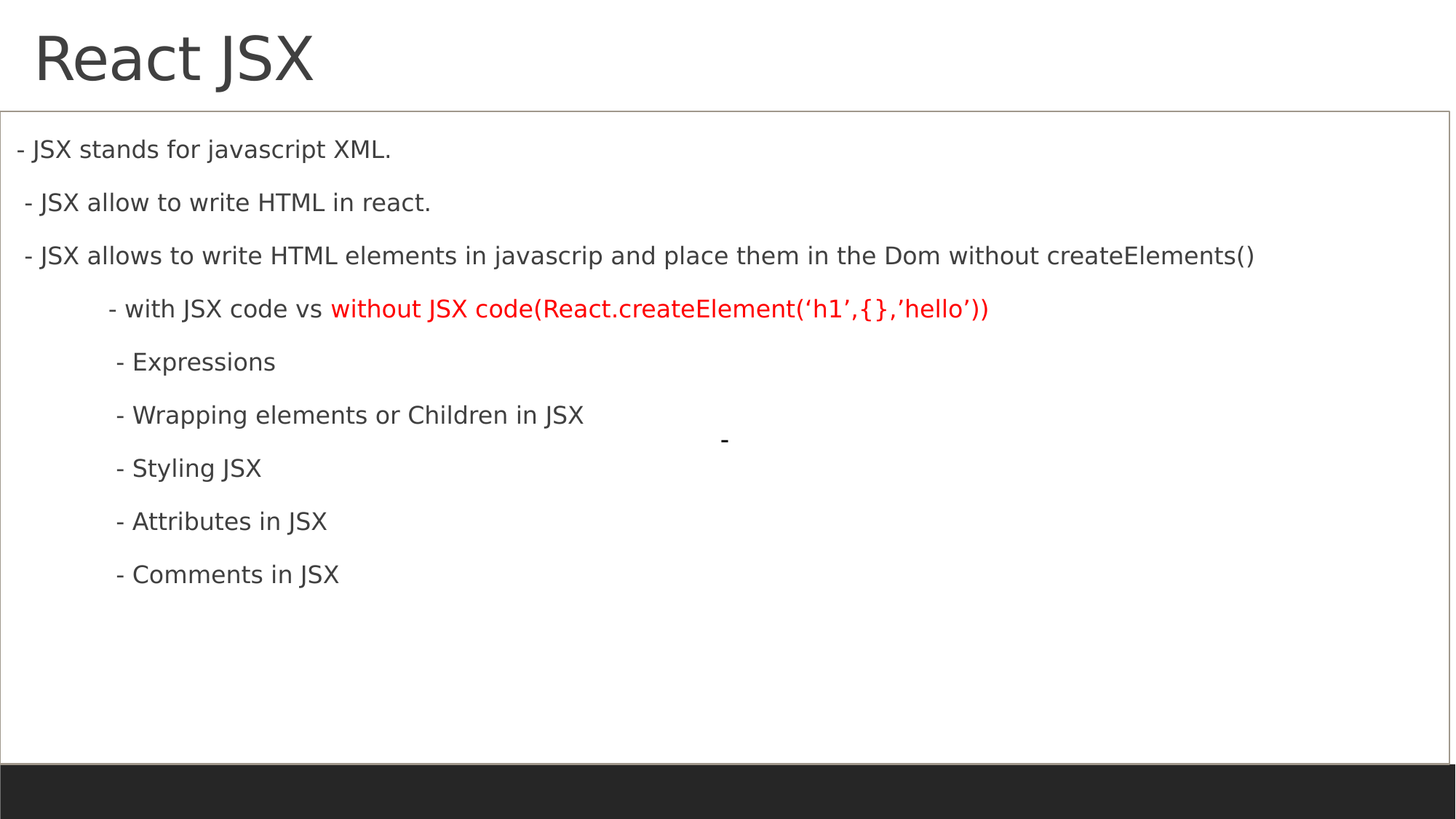

# React JSX
-
- JSX stands for javascript XML.
 - JSX allow to write HTML in react.
 - JSX allows to write HTML elements in javascrip and place them in the Dom without createElements()
            - with JSX code vs without JSX code(React.createElement(‘h1’,{},’hello’))
             - Expressions
             - Wrapping elements or Children in JSX
             - Styling JSX
             - Attributes in JSX
             - Comments in JSX